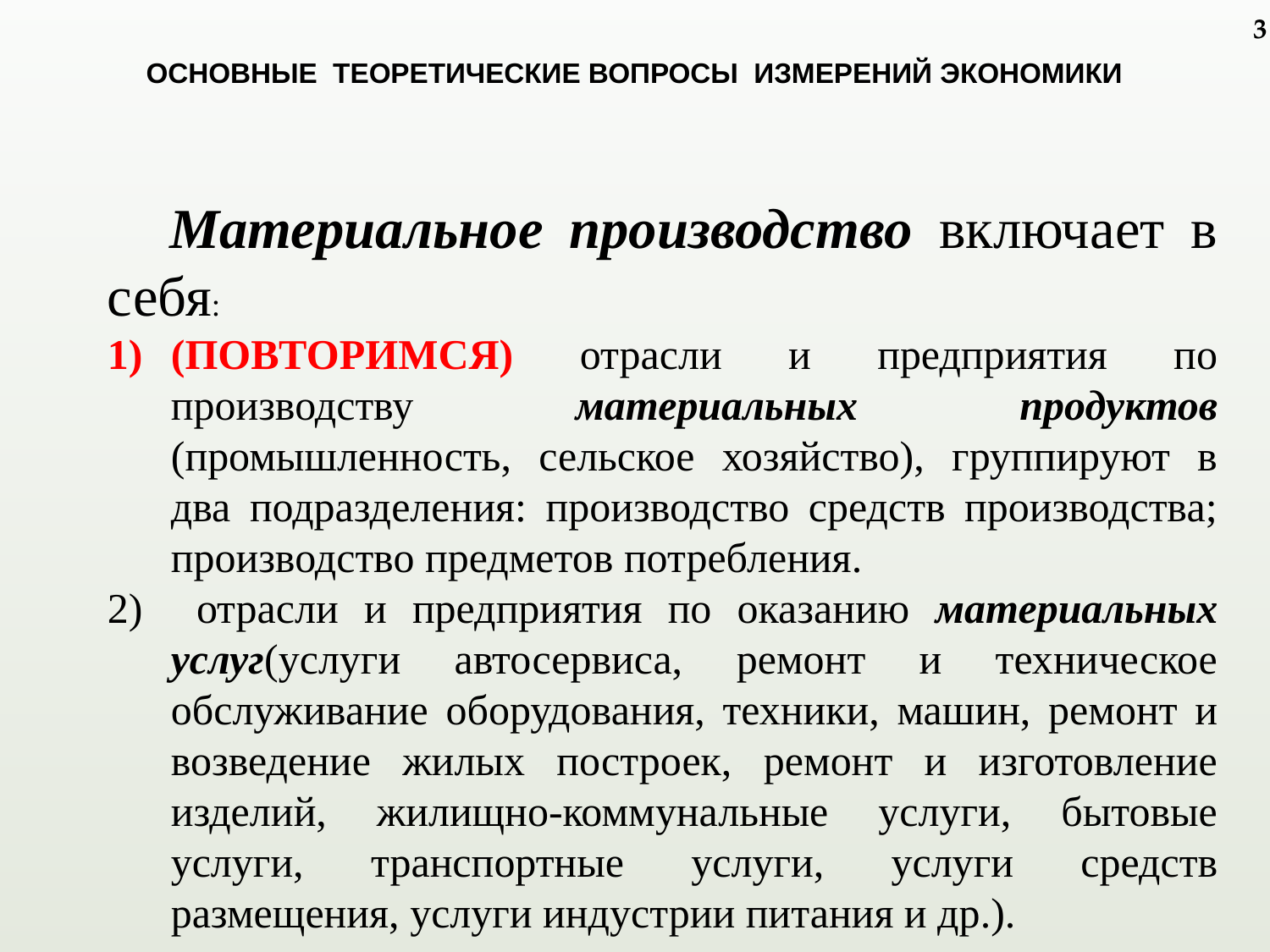

3
# ОСНОВНЫЕ  ТЕОРЕТИЧЕСКИЕ ВОПРОСЫ  ИЗМЕРЕНИЙ ЭКОНОМИКИ

Материальное производство включает в себя:
(ПОВТОРИМСЯ) отрасли и предприятия по производству материальных продуктов (промышленность, сельское хозяйство), группируют в два подразделения: производство средств производства; производство предметов потребления.
 отрасли и предприятия по оказанию материальных услуг(услуги автосервиса, ремонт и техническое обслуживание оборудования, техники, машин, ремонт и возведение жилых построек, ремонт и изготовление изделий, жилищно-коммунальные услуги, бытовые услуги, транспортные услуги, услуги средств размещения, услуги индустрии питания и др.).